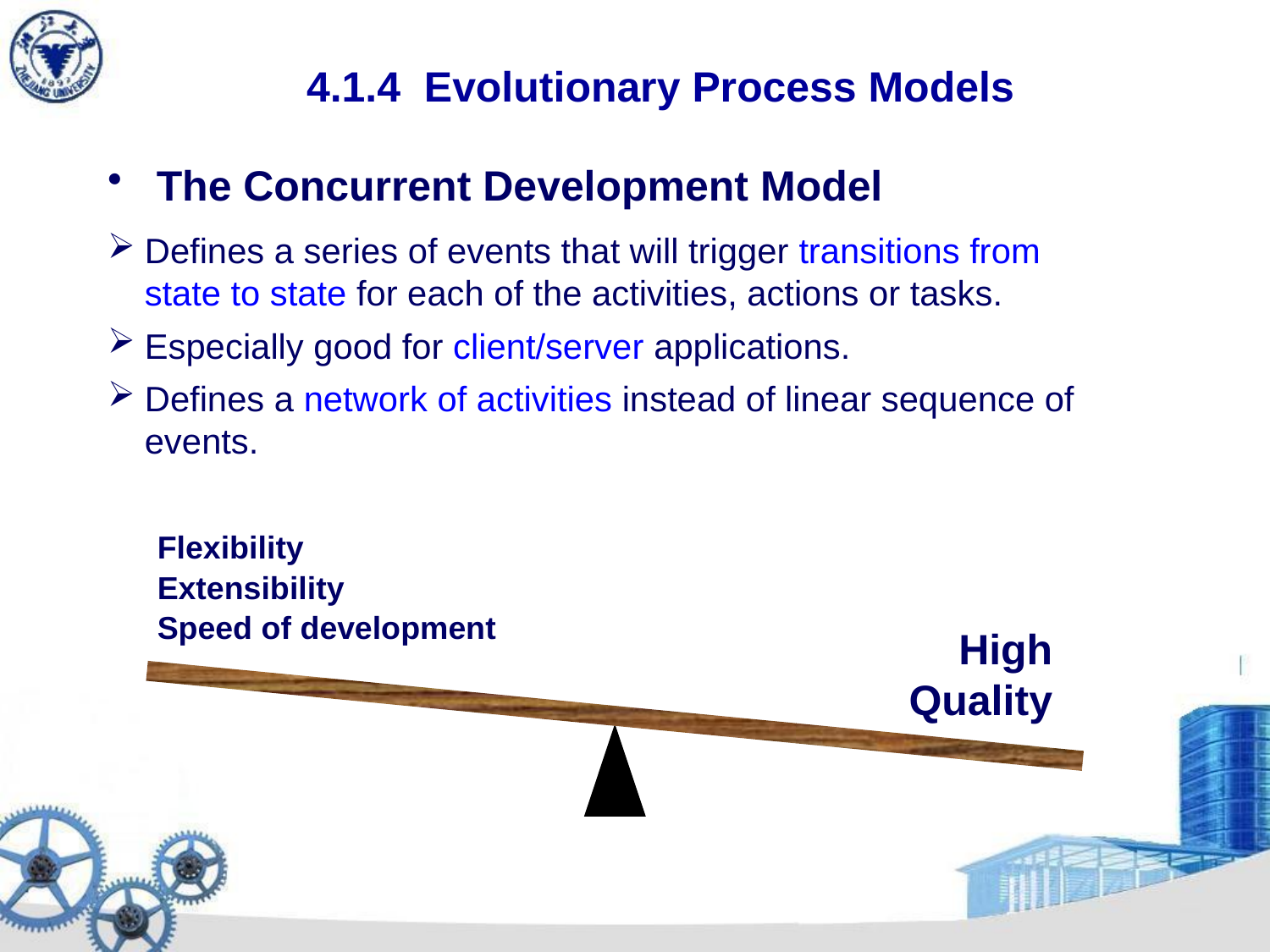

# 4.1.4  Evolutionary Process Models
 The Concurrent Development Model
Defines a series of events that will trigger transitions from state to state for each of the activities, actions or tasks.
Especially good for client/server applications.
Defines a network of activities instead of linear sequence of events.
Flexibility
Extensibility
Speed of development
High Quality